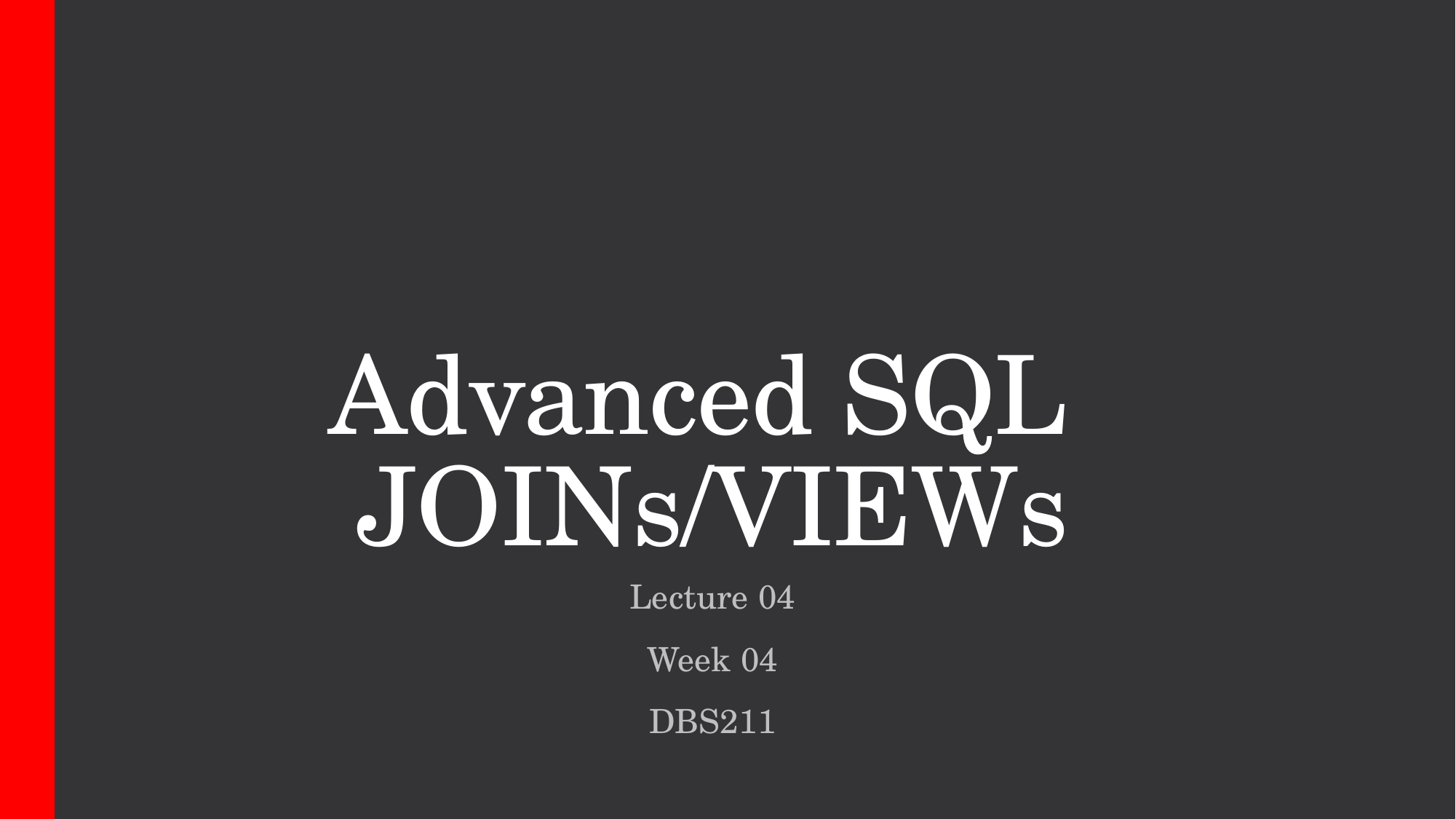

# Advanced SQL JOINs/VIEWs
Lecture 04
Week 04
DBS211